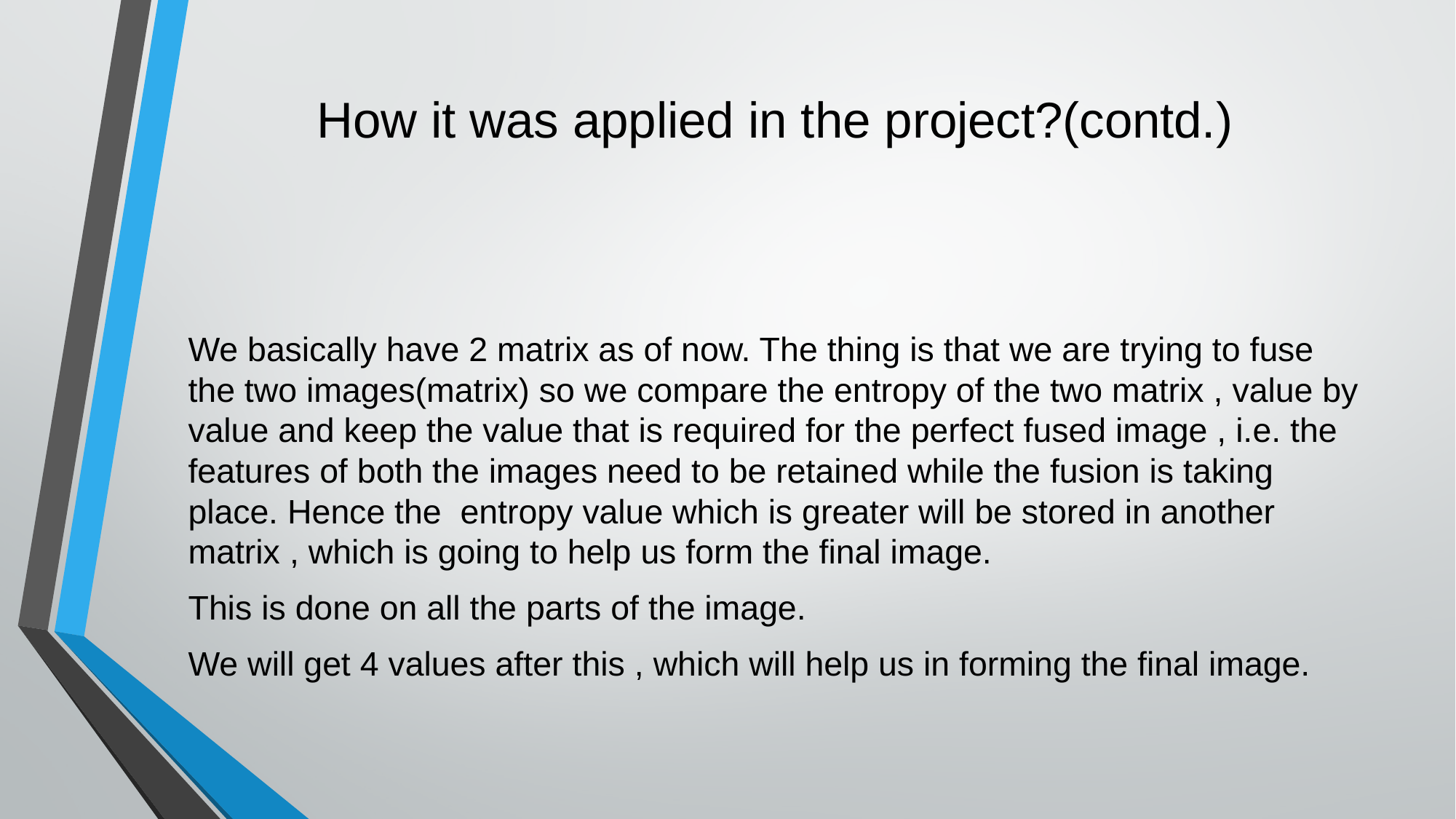

# How it was applied in the project?(contd.)
We basically have 2 matrix as of now. The thing is that we are trying to fuse the two images(matrix) so we compare the entropy of the two matrix , value by value and keep the value that is required for the perfect fused image , i.e. the features of both the images need to be retained while the fusion is taking place. Hence the  entropy value which is greater will be stored in another matrix , which is going to help us form the final image.
This is done on all the parts of the image.
We will get 4 values after this , which will help us in forming the final image.